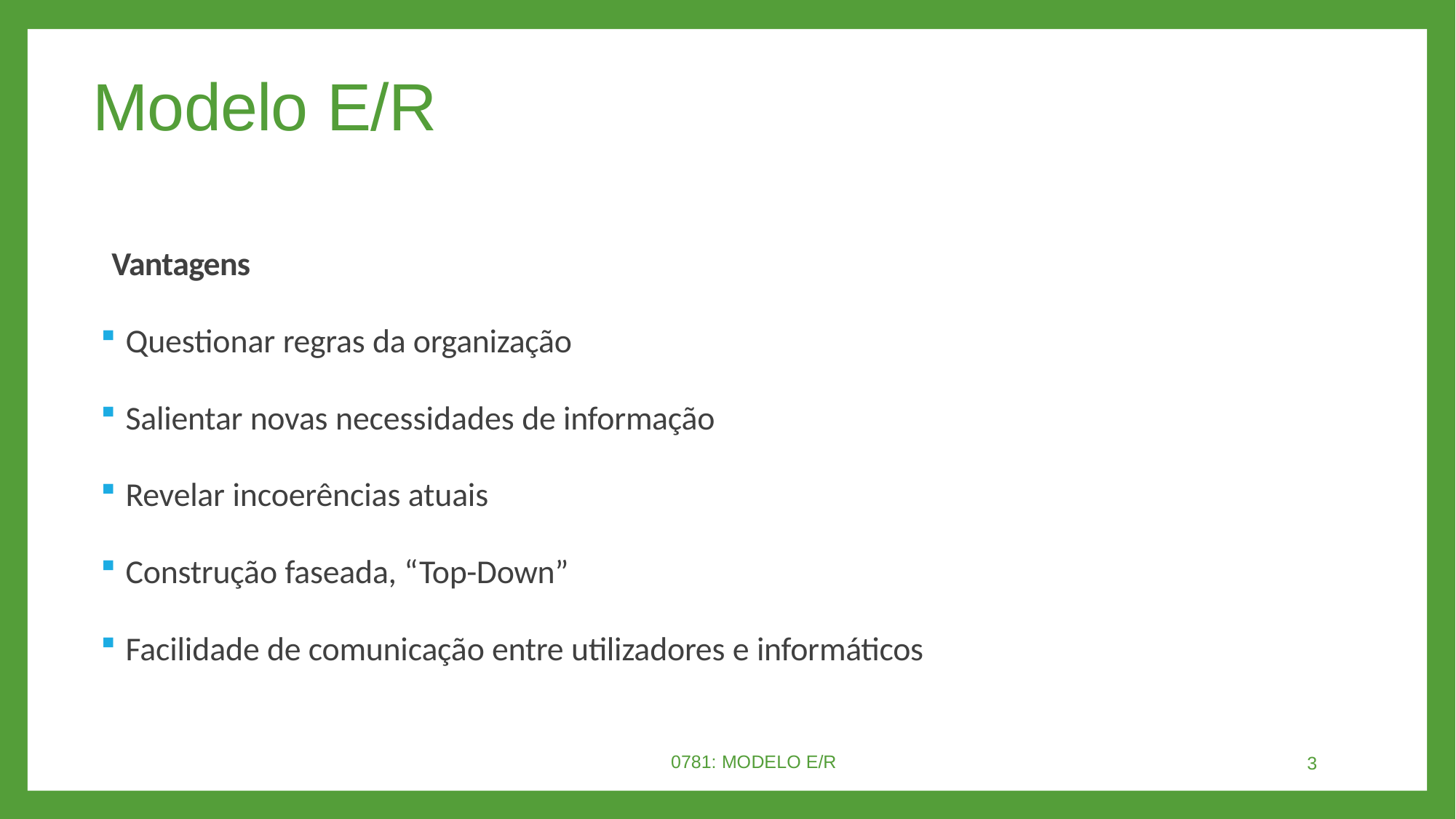

# Modelo E/R
Vantagens
Questionar regras da organização
Salientar novas necessidades de informação
Revelar incoerências atuais
Construção faseada, “Top-Down”
Facilidade de comunicação entre utilizadores e informáticos
0781: MODELO E/R
3